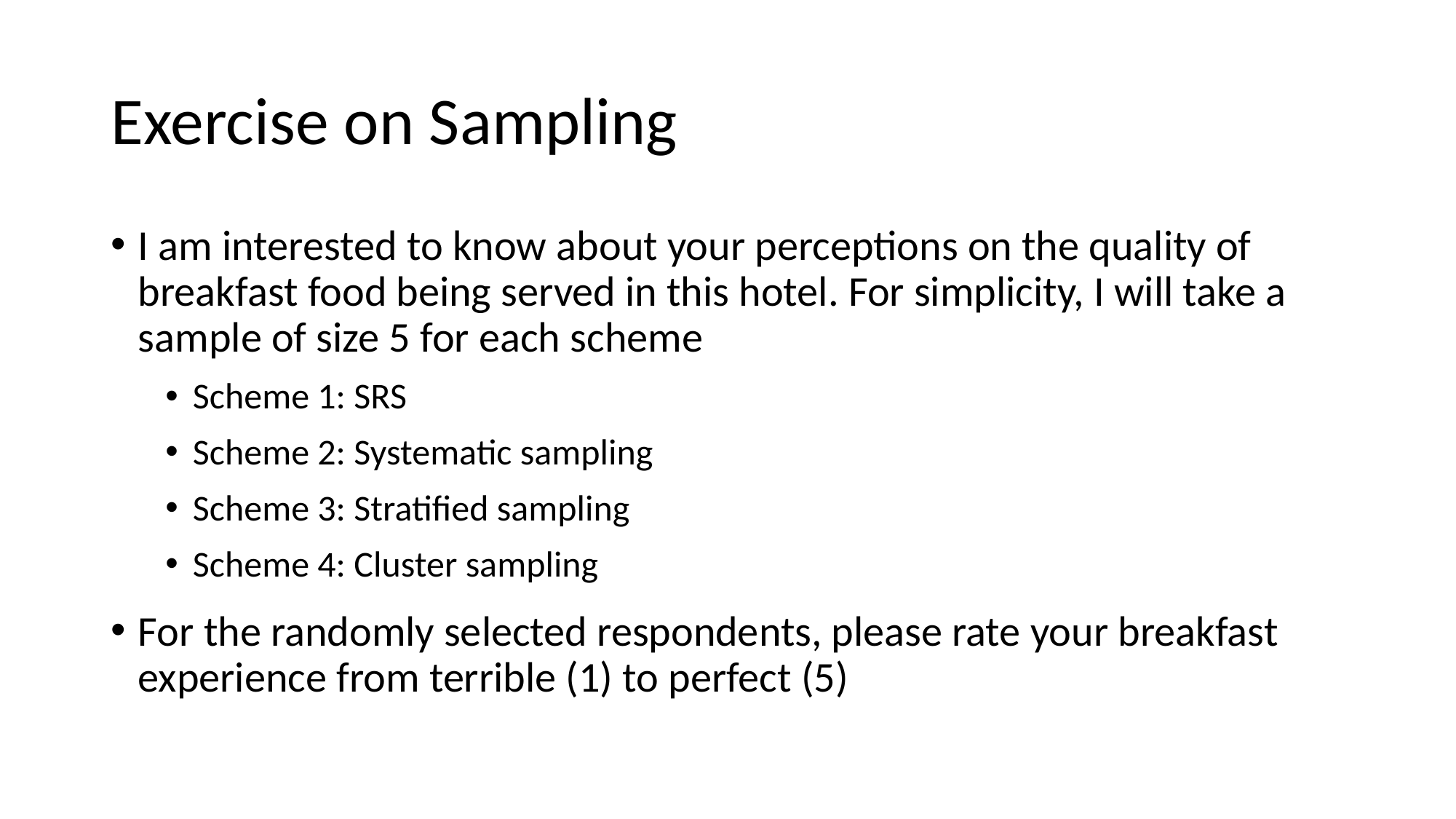

# Exercise on Sampling
I am interested to know about your perceptions on the quality of breakfast food being served in this hotel. For simplicity, I will take a sample of size 5 for each scheme
Scheme 1: SRS
Scheme 2: Systematic sampling
Scheme 3: Stratified sampling
Scheme 4: Cluster sampling
For the randomly selected respondents, please rate your breakfast experience from terrible (1) to perfect (5)